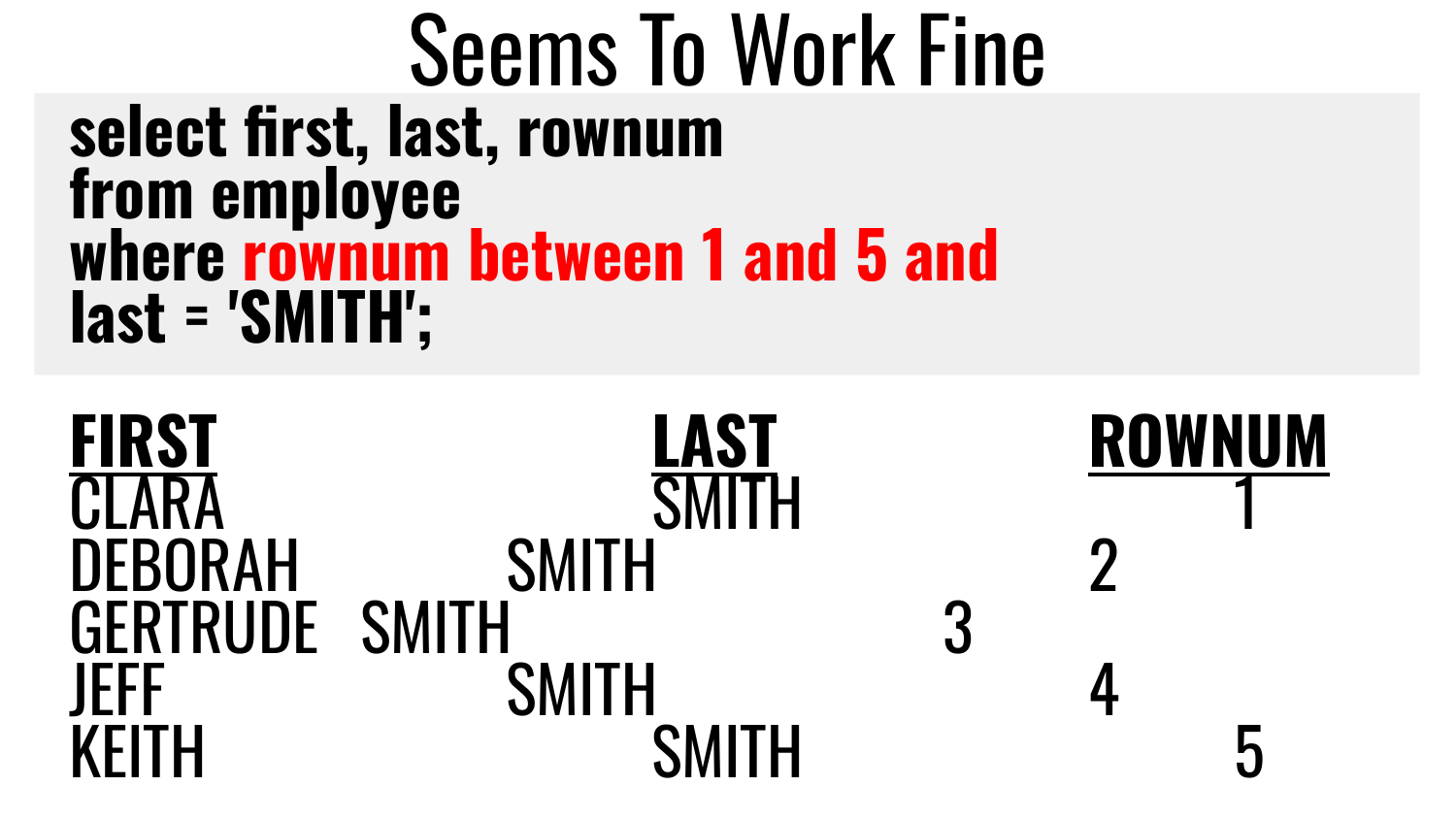

# Seems To Work Fine

	select first, last, rownum
	from employee
	where rownum between 1 and 5 and
	last = 'SMITH';

	FIRST			LAST			ROWNUM
CLARA			SMITH			1
DEBORAH		SMITH			2
GERTRUDE	SMITH 			3
JEFF 			SMITH 			4
KEITH 			SMITH 			5